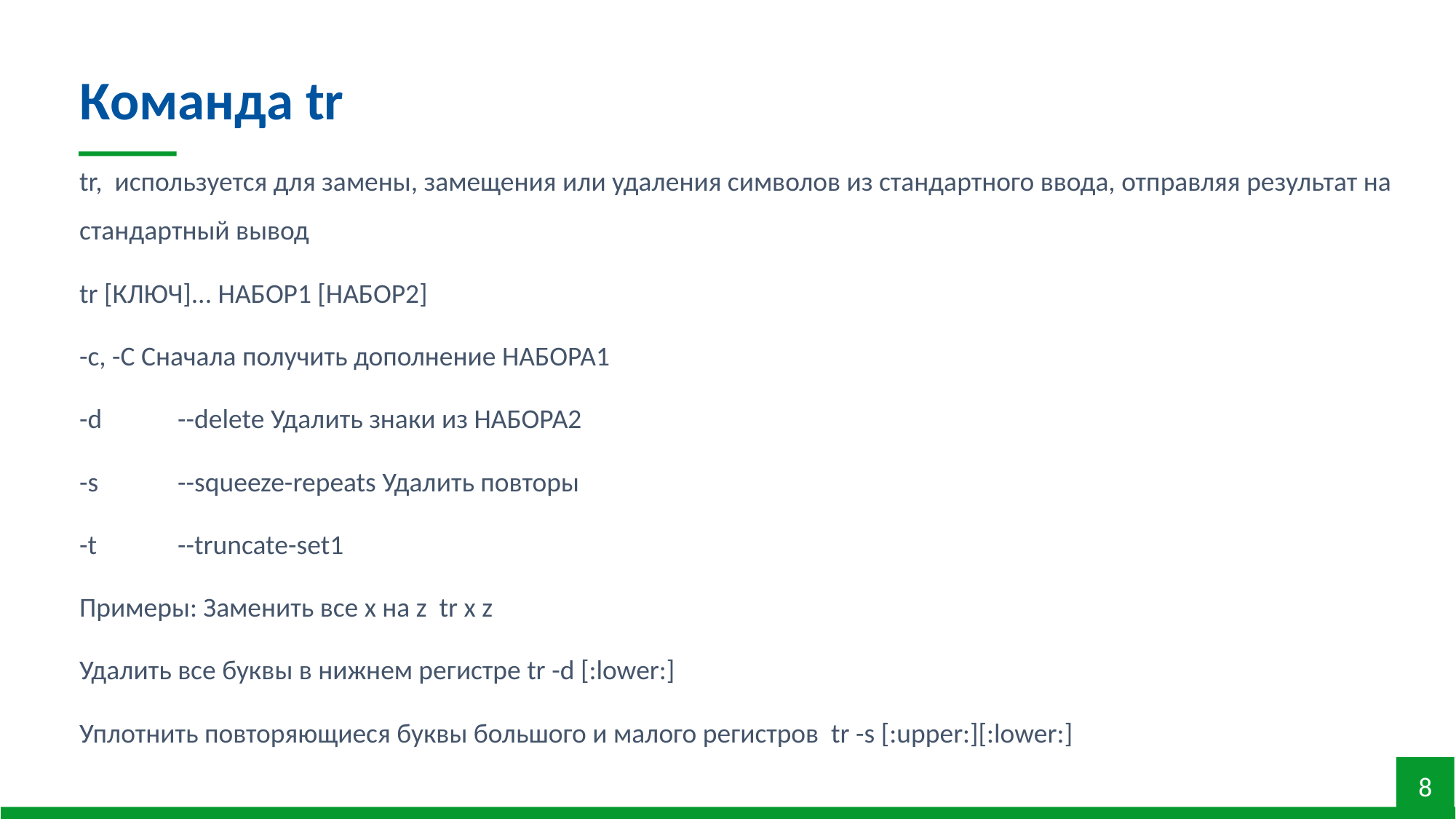

Команда tr
tr,  используется для замены, замещения или удаления символов из стандартного ввода, отправляя результат на стандартный вывод
tr [КЛЮЧ]... НАБОР1 [НАБОР2]
-c, -C Сначала получить дополнение НАБОРА1
-d	--delete Удалить знаки из НАБОРА2
-s	--squeeze-repeats Удалить повторы
-t	--truncate-set1
Примеры: Заменить все x на z  tr x z
Удалить все буквы в нижнем регистре tr -d [:lower:]
Уплотнить повторяющиеся буквы большого и малого регистров  tr -s [:upper:][:lower:]